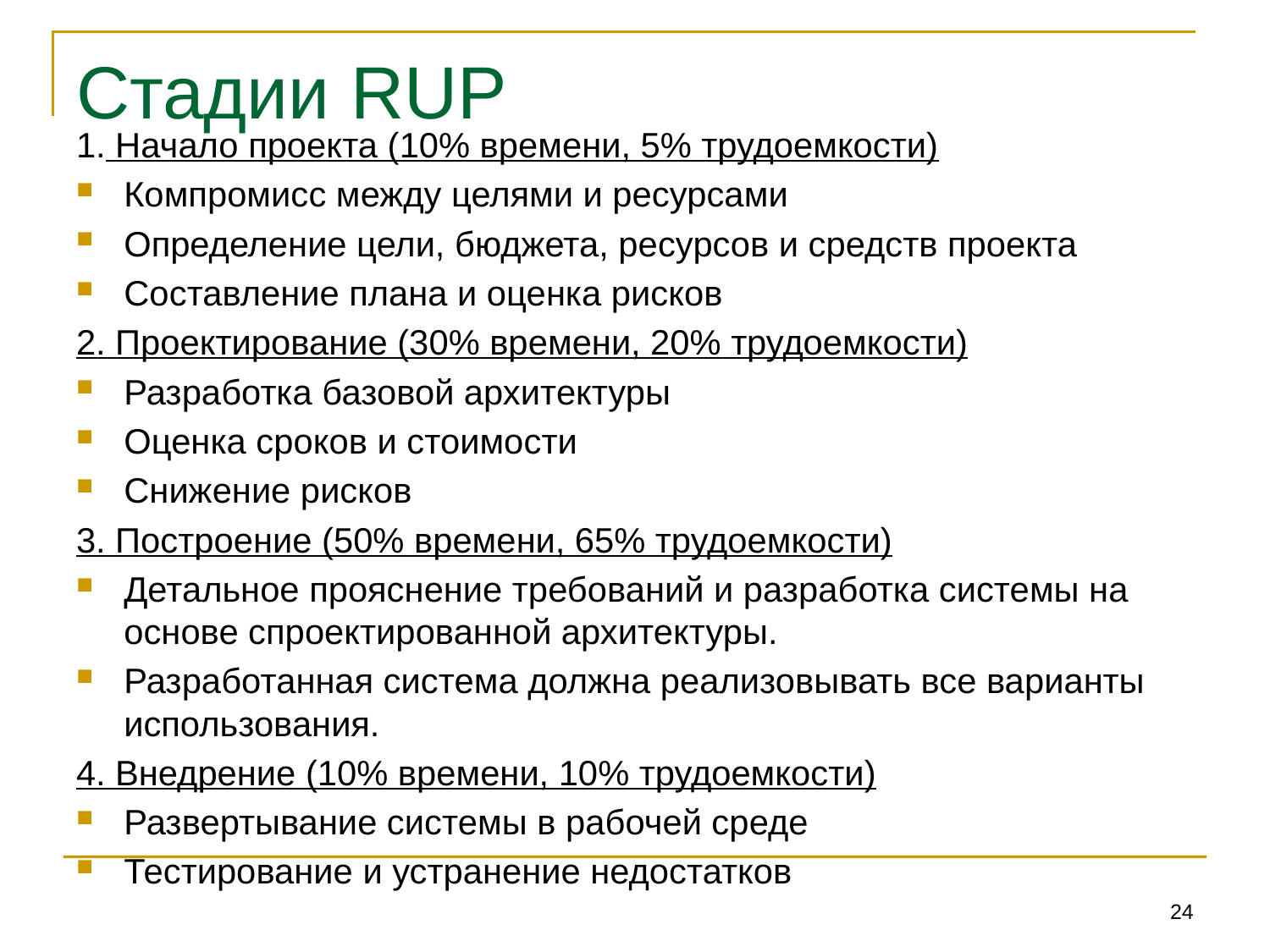

# Стадии RUP
1. Начало проекта (10% времени, 5% трудоемкости)
Компромисс между целями и ресурсами
Определение цели, бюджета, ресурсов и средств проекта
Составление плана и оценка рисков
2. Проектирование (30% времени, 20% трудоемкости)
Разработка базовой архитектуры
Оценка сроков и стоимости
Снижение рисков
3. Построение (50% времени, 65% трудоемкости)
Детальное прояснение требований и разработка системы на основе спроектированной архитектуры.
Разработанная система должна реализовывать все варианты использования.
4. Внедрение (10% времени, 10% трудоемкости)
Развертывание системы в рабочей среде
Тестирование и устранение недостатков

24